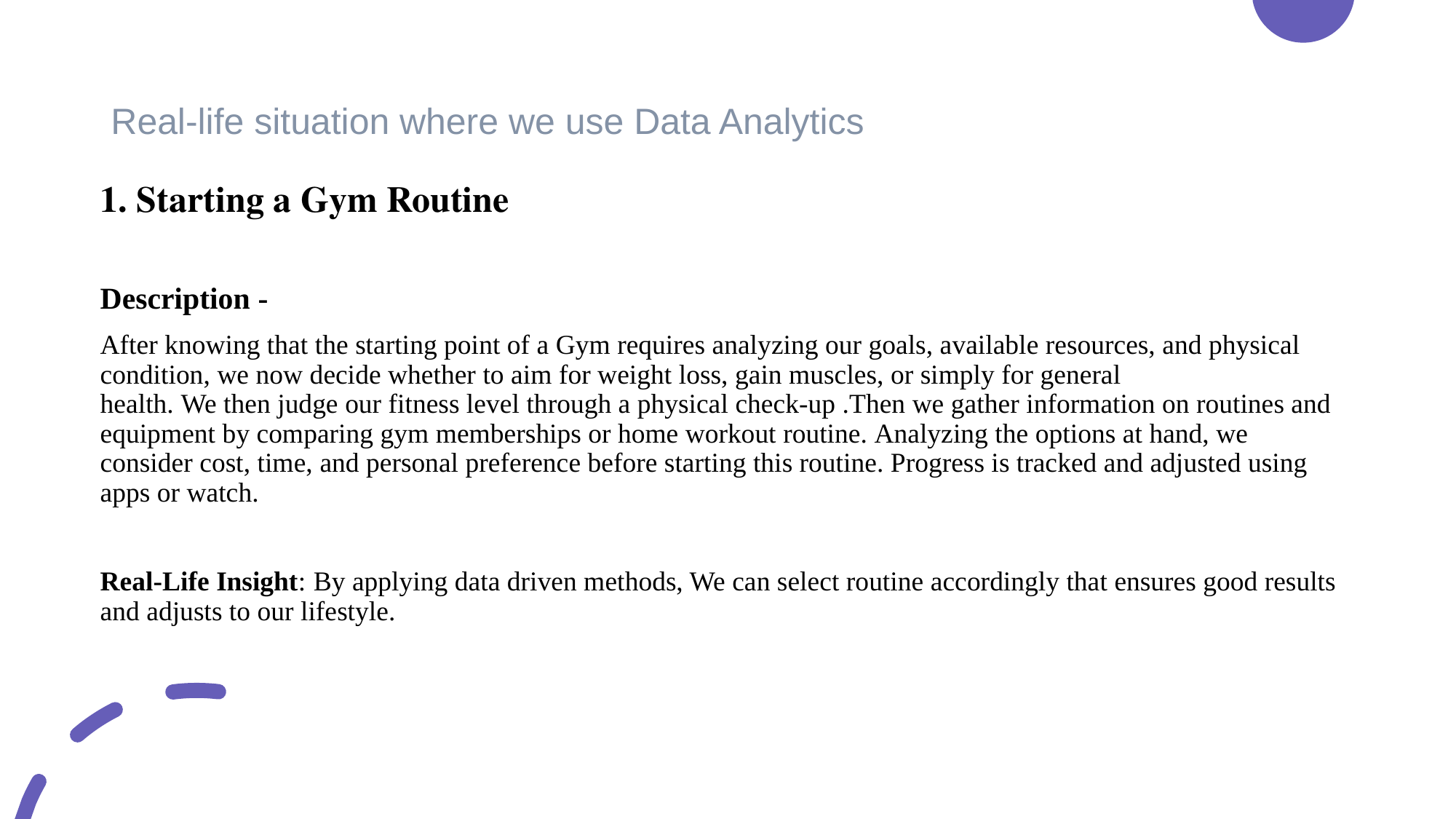

# Real-life situation where we use Data Analytics
1. Starting a Gym Routine

Description -
After knowing that the starting point of a Gym requires analyzing our goals, available resources, and physical condition, we now decide whether to aim for weight loss, gain muscles, or simply for general health. We then judge our fitness level through a physical check-up .Then we gather information on routines and equipment by comparing gym memberships or home workout routine. Analyzing the options at hand, we consider cost, time, and personal preference before starting this routine. Progress is tracked and adjusted using apps or watch.

Real-Life Insight: By applying data driven methods, We can select routine accordingly that ensures good results and adjusts to our lifestyle.